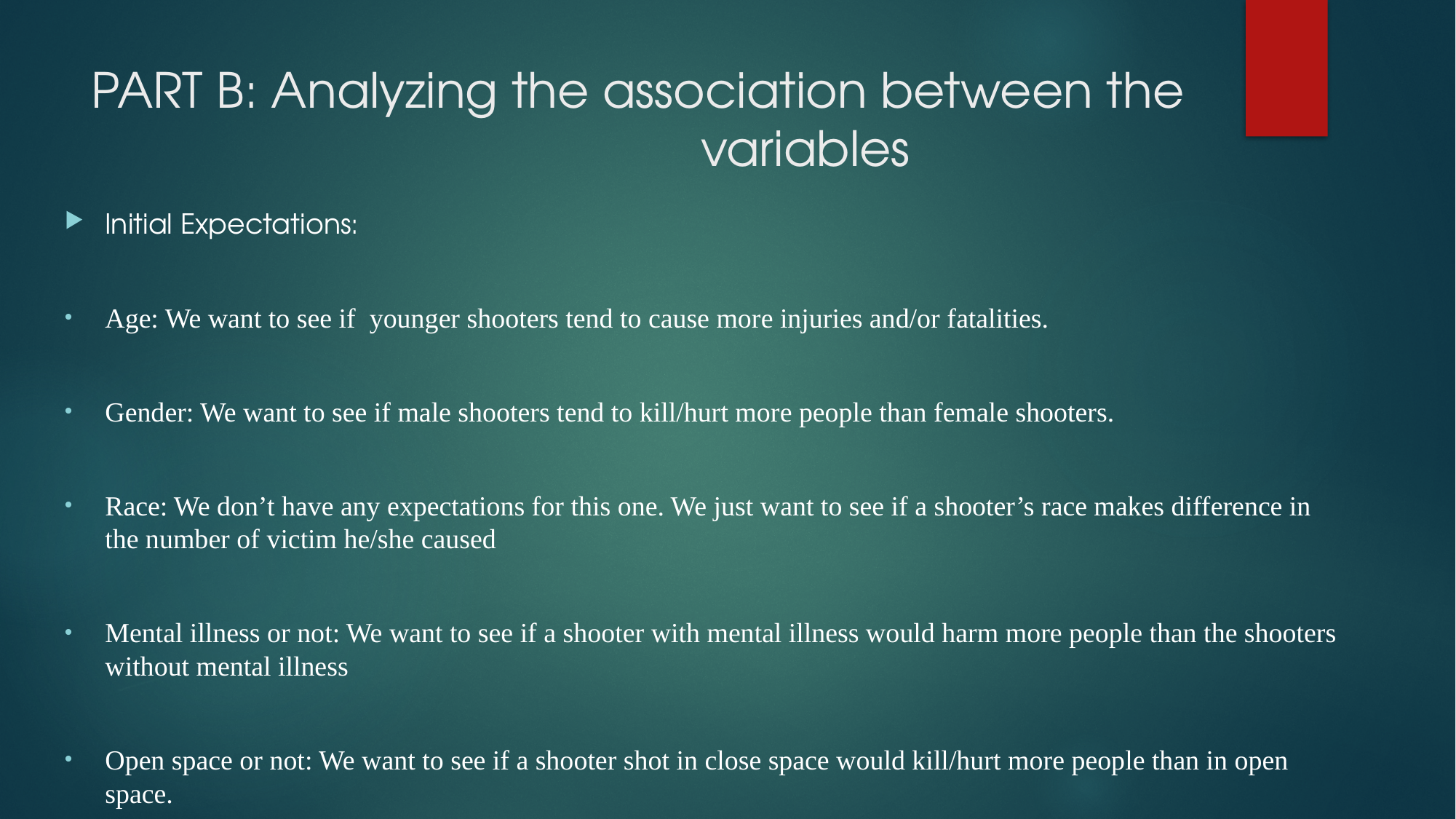

# PART B: Analyzing the association between the                          variables
Initial Expectations:

Age: We want to see if  younger shooters tend to cause more injuries and/or fatalities.

Gender: We want to see if male shooters tend to kill/hurt more people than female shooters.

Race: We don’t have any expectations for this one. We just want to see if a shooter’s race makes difference in the number of victim he/she caused

Mental illness or not: We want to see if a shooter with mental illness would harm more people than the shooters without mental illness

Open space or not: We want to see if a shooter shot in close space would kill/hurt more people than in open space.